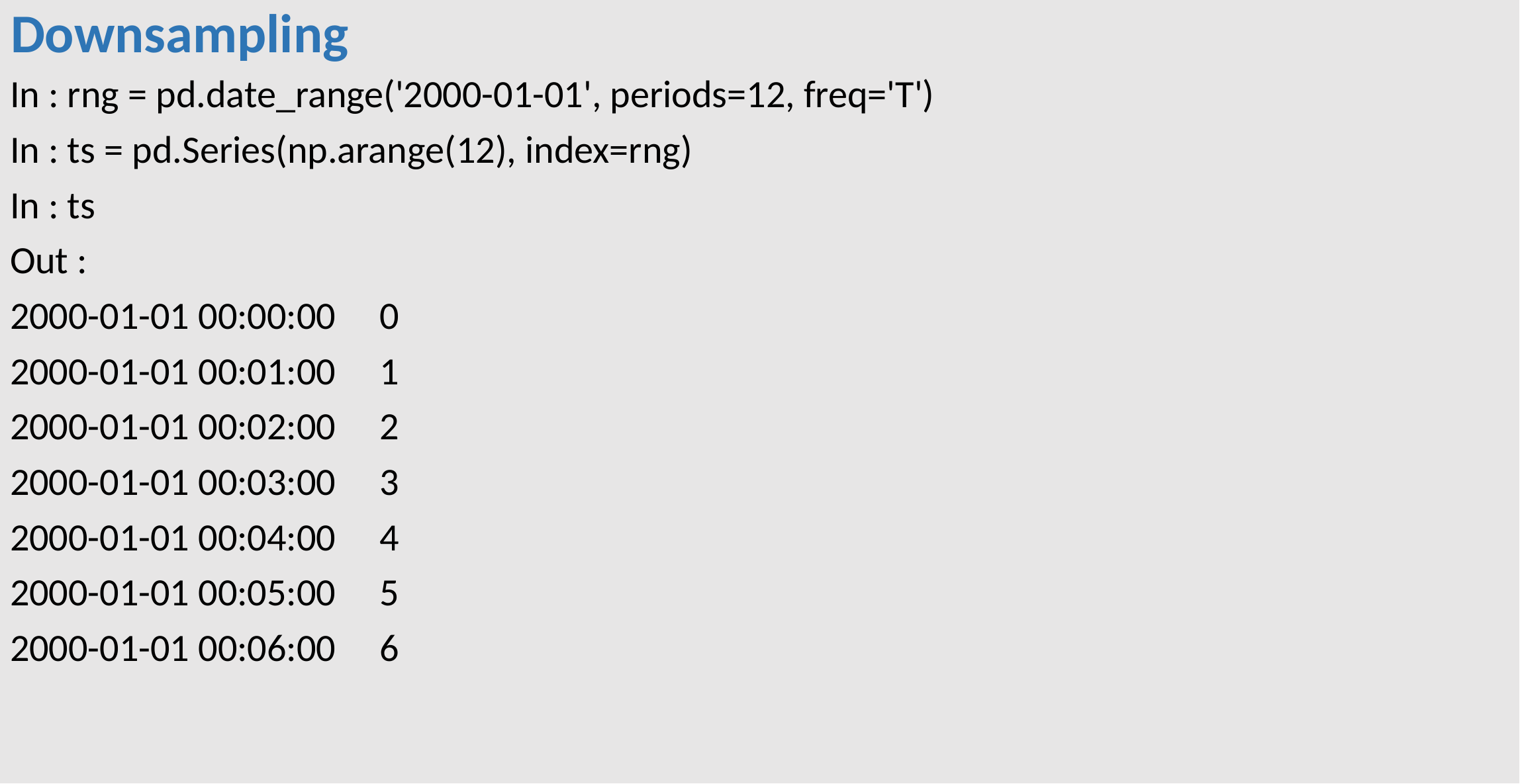

# Downsampling
In : rng = pd.date_range('2000-01-01', periods=12, freq='T')
In : ts = pd.Series(np.arange(12), index=rng)
In : ts
Out :
2000-01-01 00:00:00     0
2000-01-01 00:01:00     1
2000-01-01 00:02:00     2
2000-01-01 00:03:00     3
2000-01-01 00:04:00     4
2000-01-01 00:05:00     5
2000-01-01 00:06:00     6